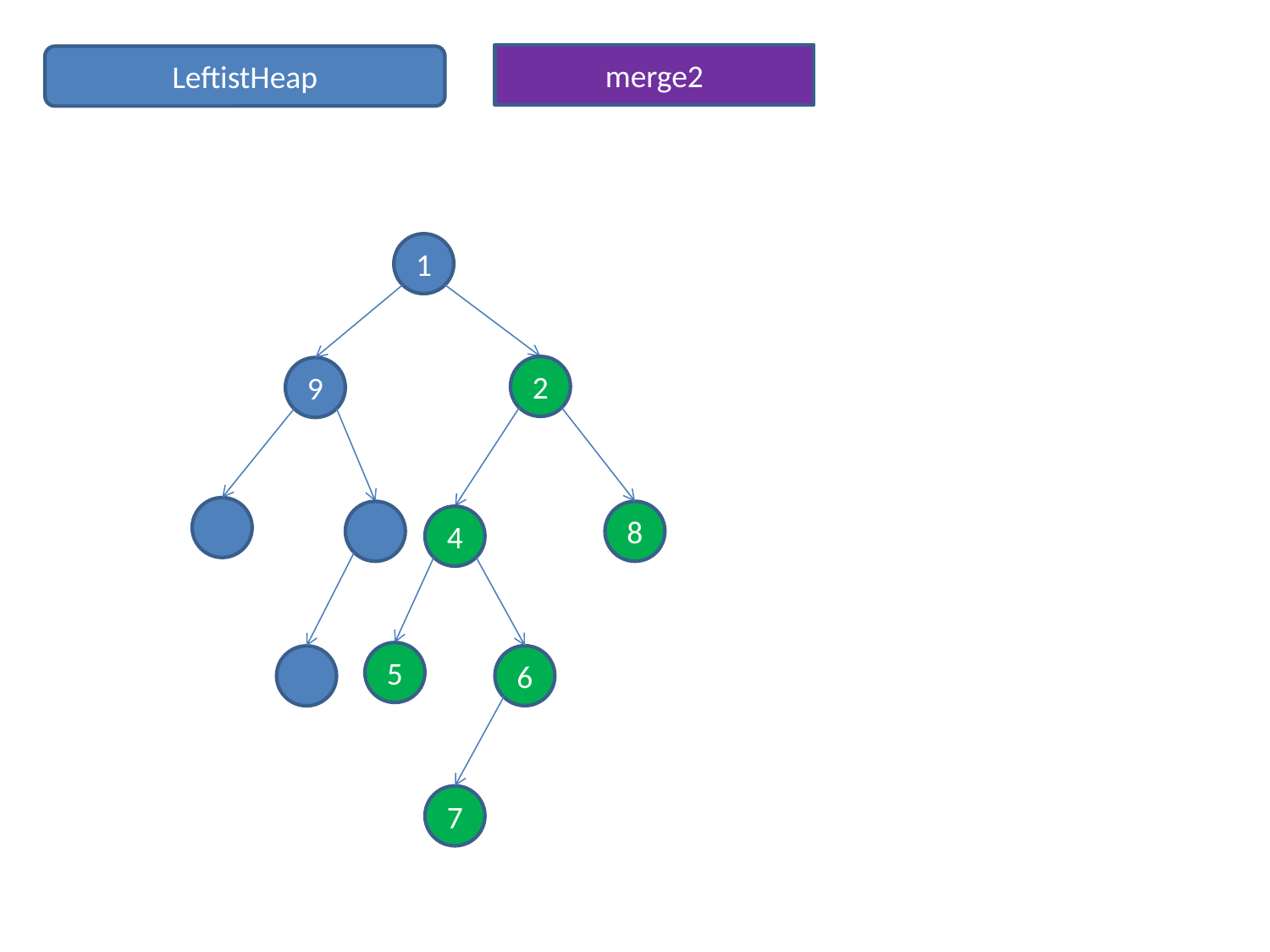

merge2
LeftistHeap
1
2
9

8
4
5
6

7